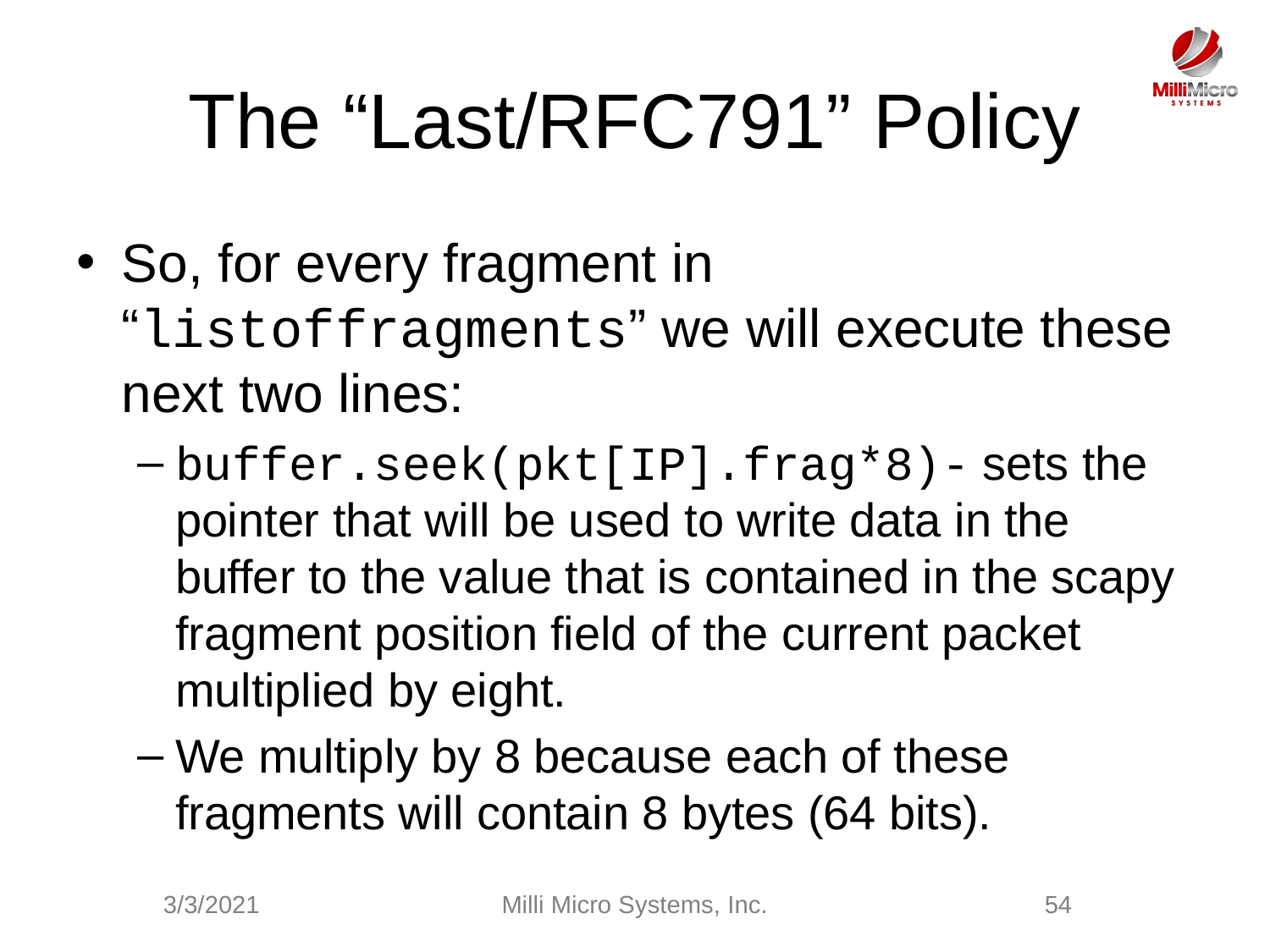

# The “Last/RFC791” Policy
So, for every fragment in “listoffragments” we will execute these next two lines:
buffer.seek(pkt[IP].frag*8)- sets the pointer that will be used to write data in the buffer to the value that is contained in the scapy fragment position field of the current packet multiplied by eight.
We multiply by 8 because each of these fragments will contain 8 bytes (64 bits).
3/3/2021
Milli Micro Systems, Inc.
54